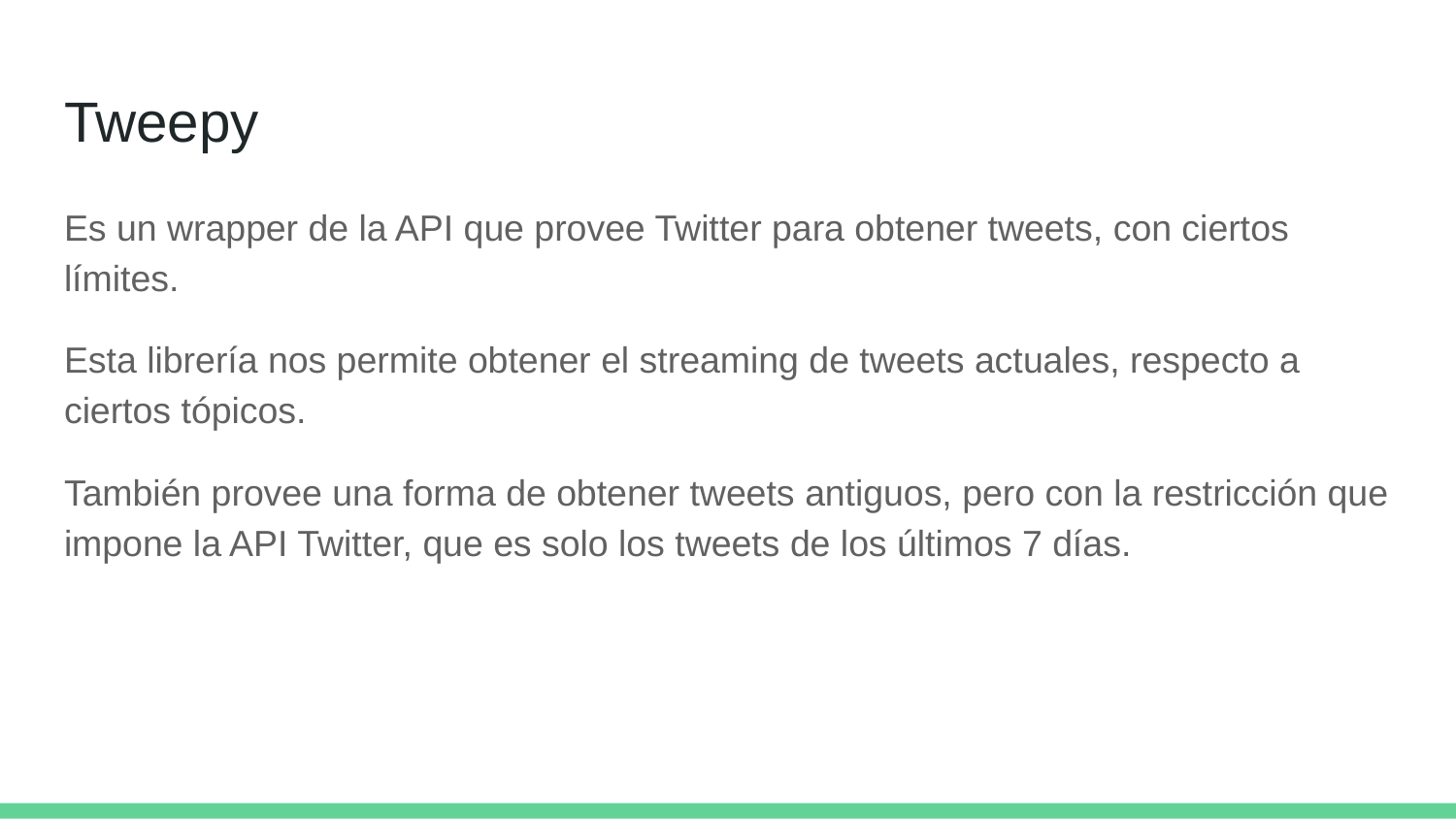

# Tweepy
Es un wrapper de la API que provee Twitter para obtener tweets, con ciertos límites.
Esta librería nos permite obtener el streaming de tweets actuales, respecto a ciertos tópicos.
También provee una forma de obtener tweets antiguos, pero con la restricción que impone la API Twitter, que es solo los tweets de los últimos 7 días.